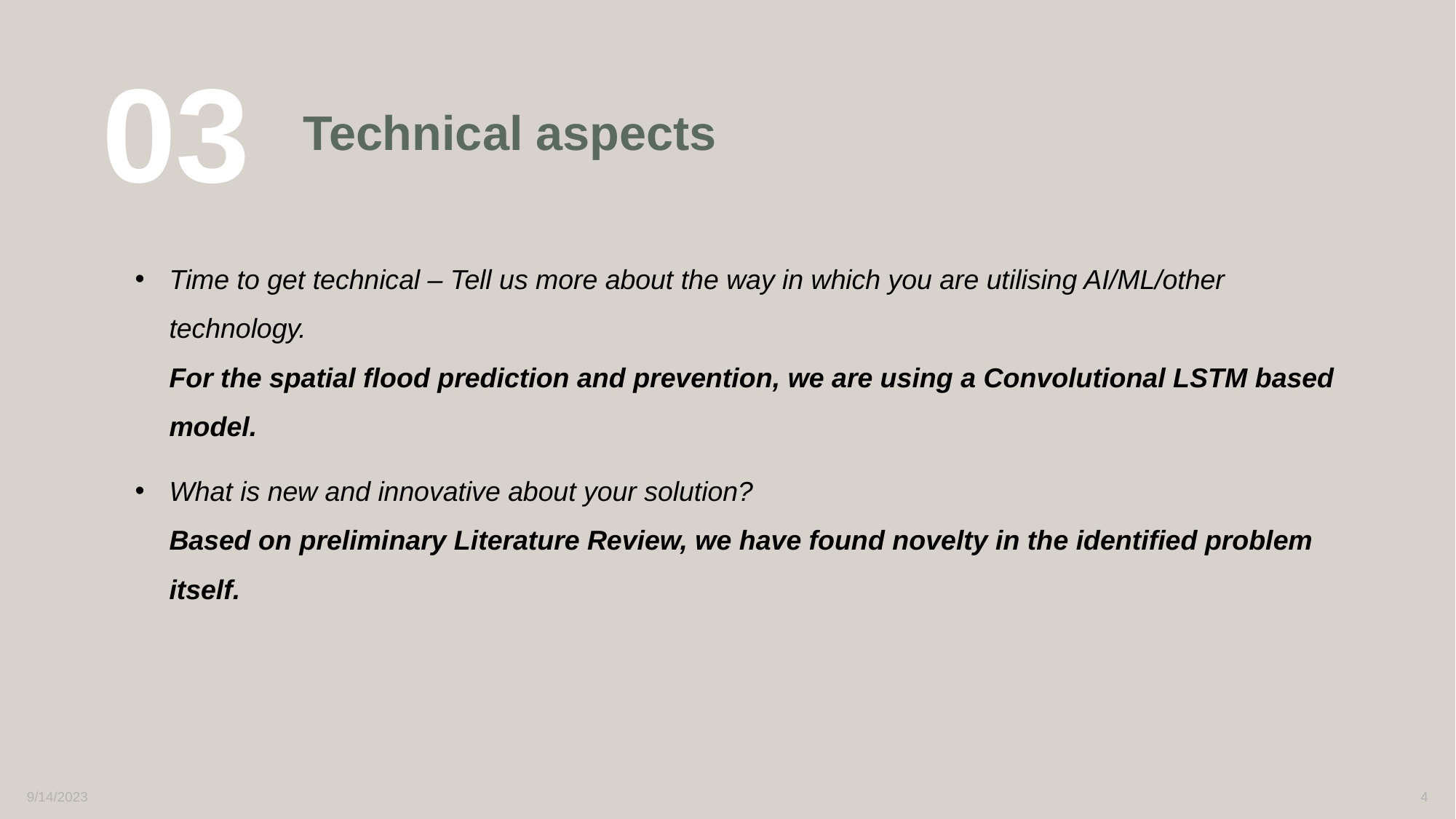

03
# Technical aspects
Time to get technical – Tell us more about the way in which you are utilising AI/ML/other  technology.
For the spatial flood prediction and prevention, we are using a Convolutional LSTM based model.
What is new and innovative about your solution?
Based on preliminary Literature Review, we have found novelty in the identified problem itself.

9/14/2023
4